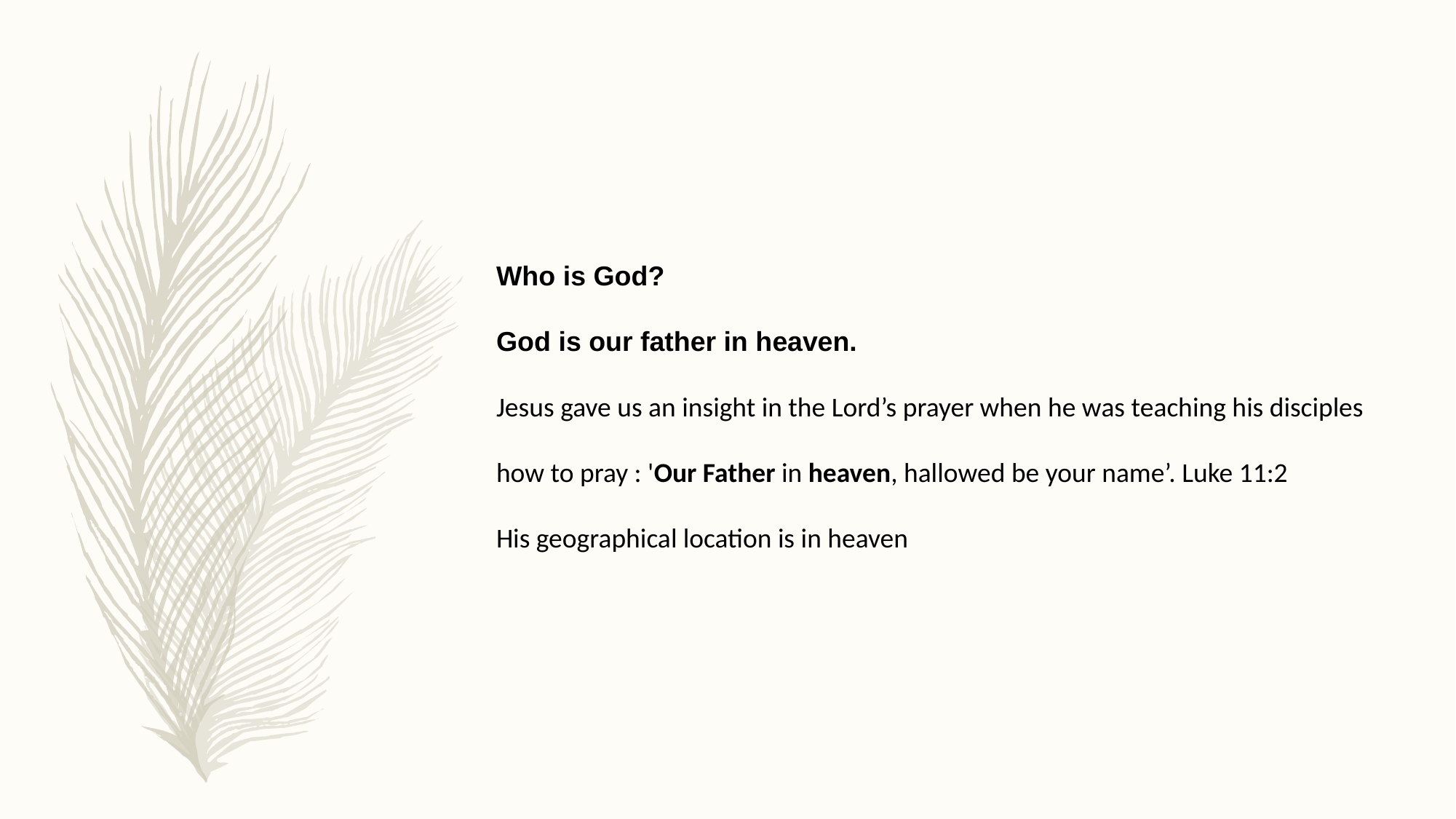

Who is God?
God is our father in heaven.
Jesus gave us an insight in the Lord’s prayer when he was teaching his disciples  how to pray : 'Our Father in heaven, hallowed be your name’. Luke 11:2
His geographical location is in heaven